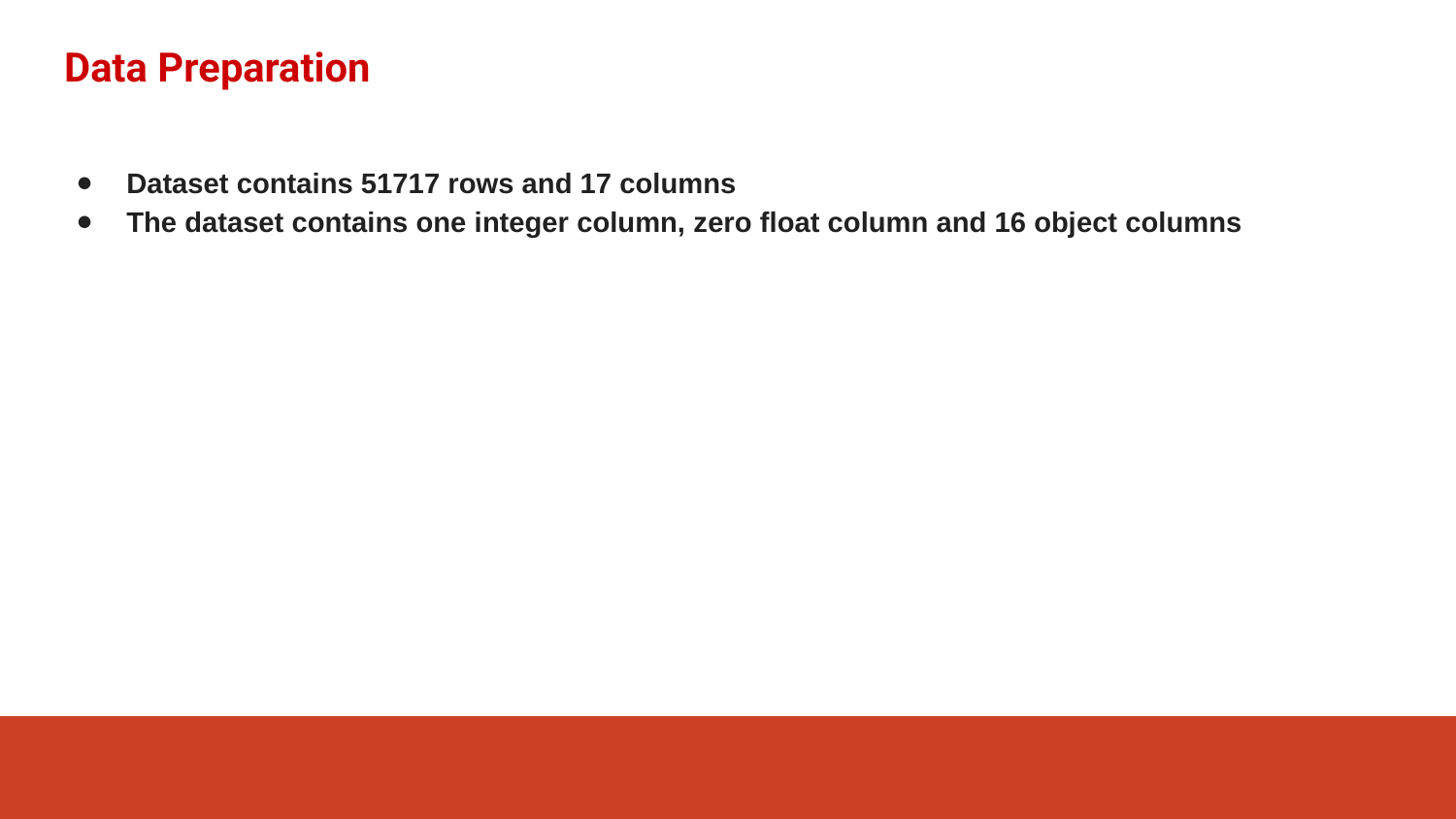

Data Preparation

Dataset contains 51717 rows and 17 columns
The dataset contains one integer column, zero float column and 16 object columns